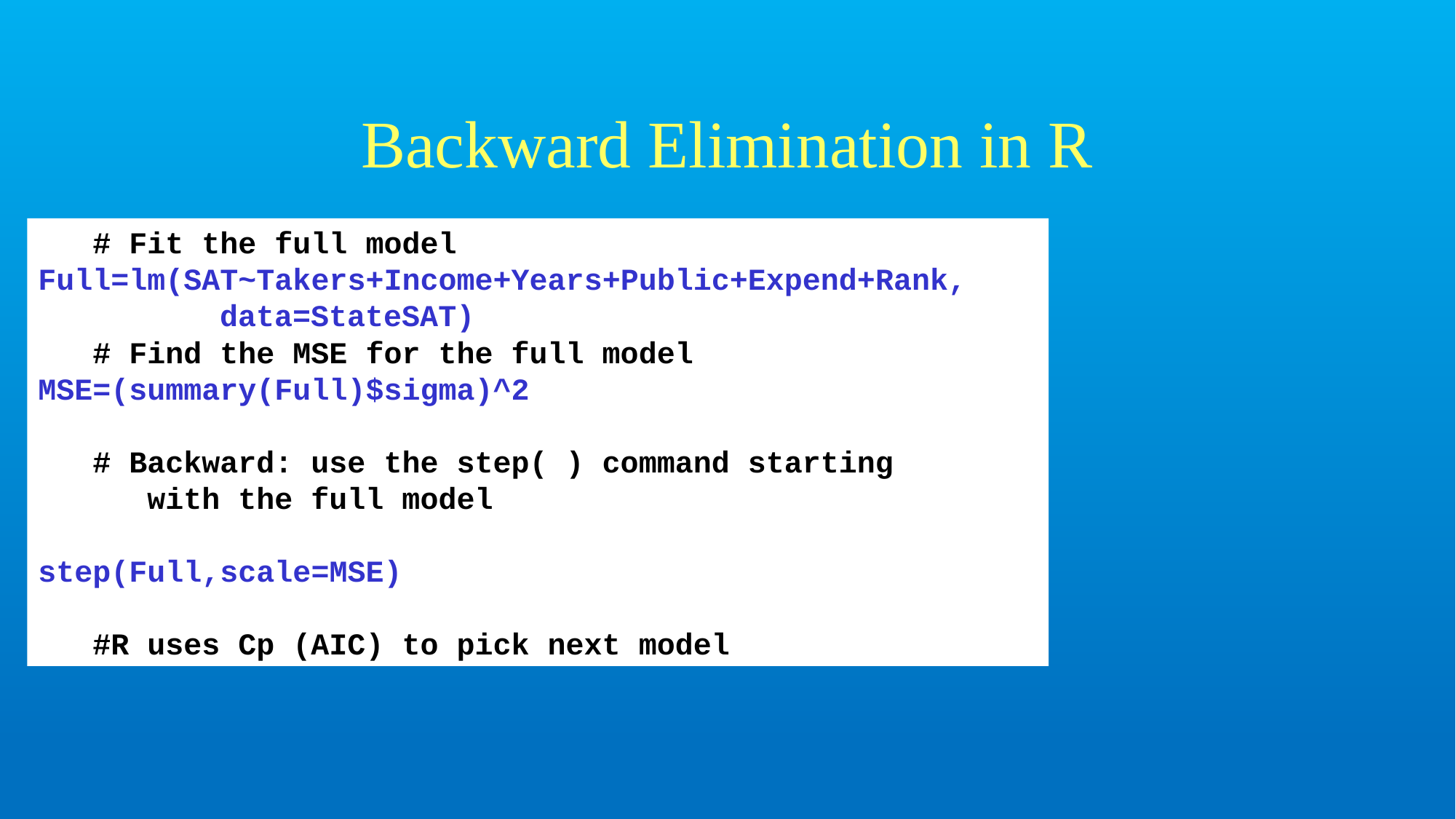

# Backward Elimination in R
   # Fit the full model
Full=lm(SAT~Takers+Income+Years+Public+Expend+Rank,
          data=StateSAT)
   # Find the MSE for the full model
MSE=(summary(Full)$sigma)^2

   # Backward: use the step( ) command starting
      with the full model

step(Full,scale=MSE)

   #R uses Cp (AIC) to pick next model